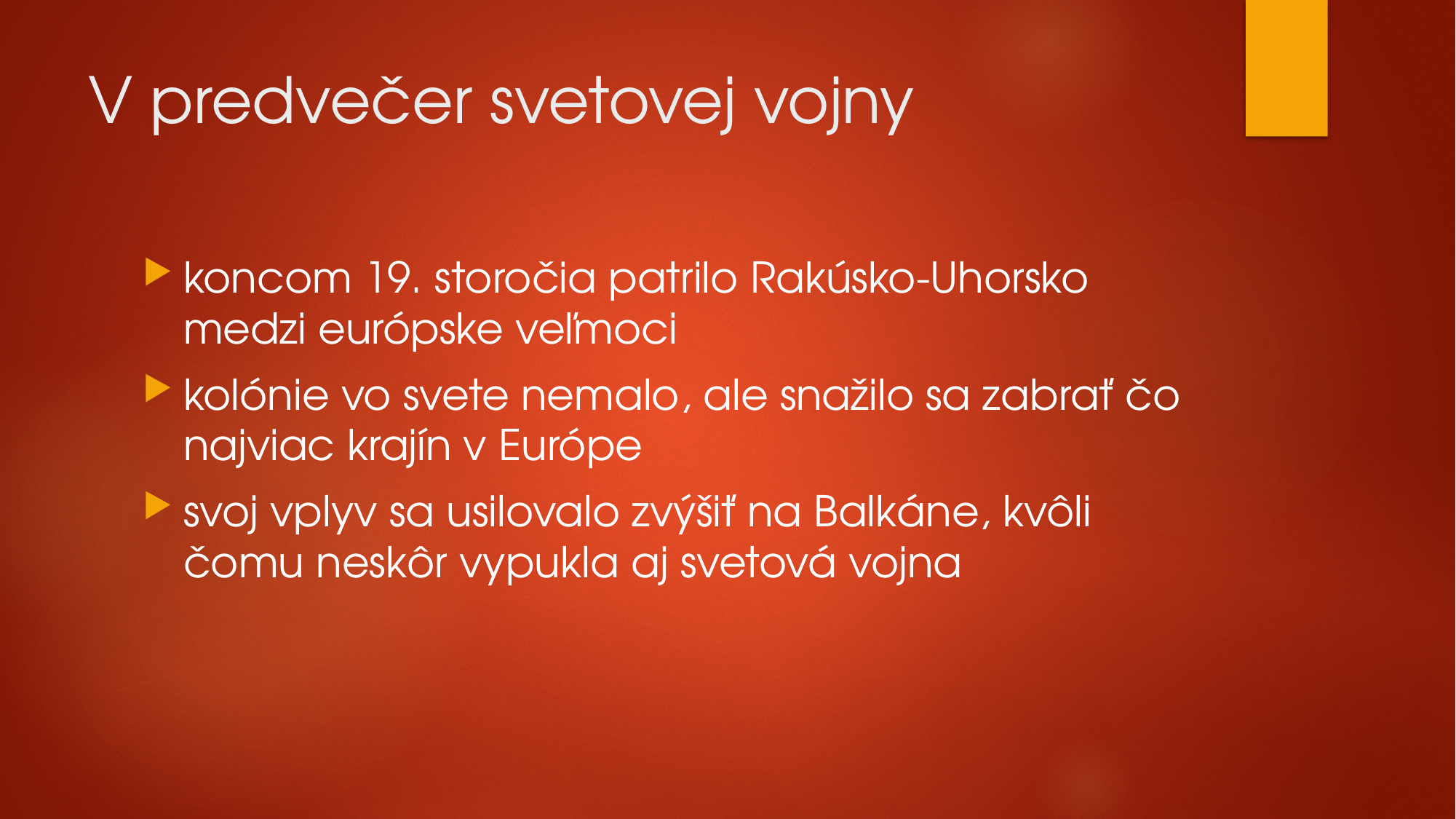

# V predvečer svetovej vojny
koncom 19. storočia patrilo Rakúsko-Uhorsko medzi európske veľmoci
kolónie vo svete nemalo, ale snažilo sa zabrať čo najviac krajín v Európe
svoj vplyv sa usilovalo zvýšiť na Balkáne, kvôli čomu neskôr vypukla aj svetová vojna